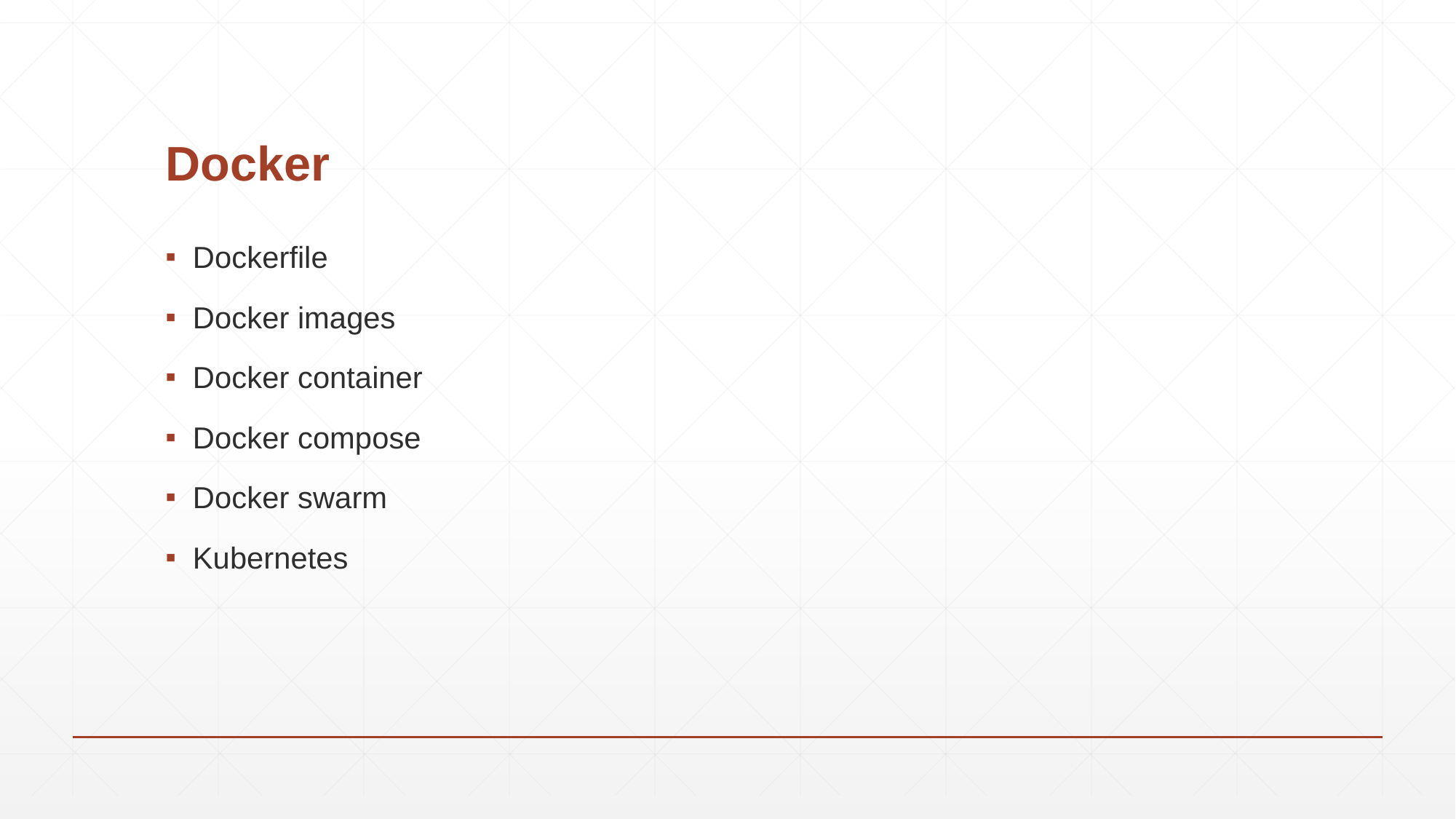

# Docker
Dockerfile
Docker images
Docker container
Docker compose
Docker swarm
Kubernetes